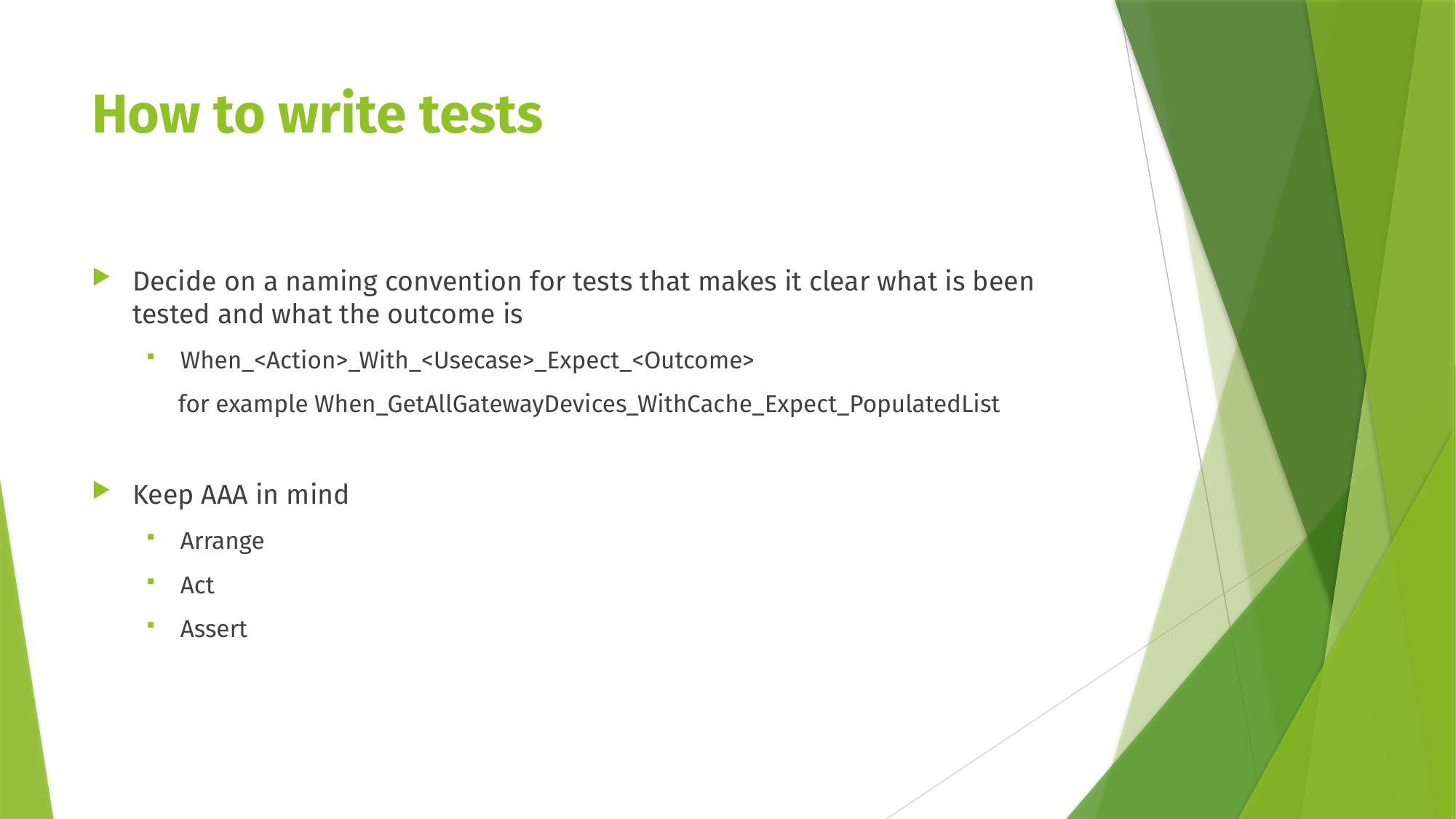

# How to write tests
Decide on a naming convention for tests that makes it clear what is been tested and what the outcome is
When_<Action>_With_<Usecase>_Expect_<Outcome>
     for example When_GetAllGatewayDevices_WithCache_Expect_PopulatedList

Keep AAA in mind
Arrange
Act
Assert